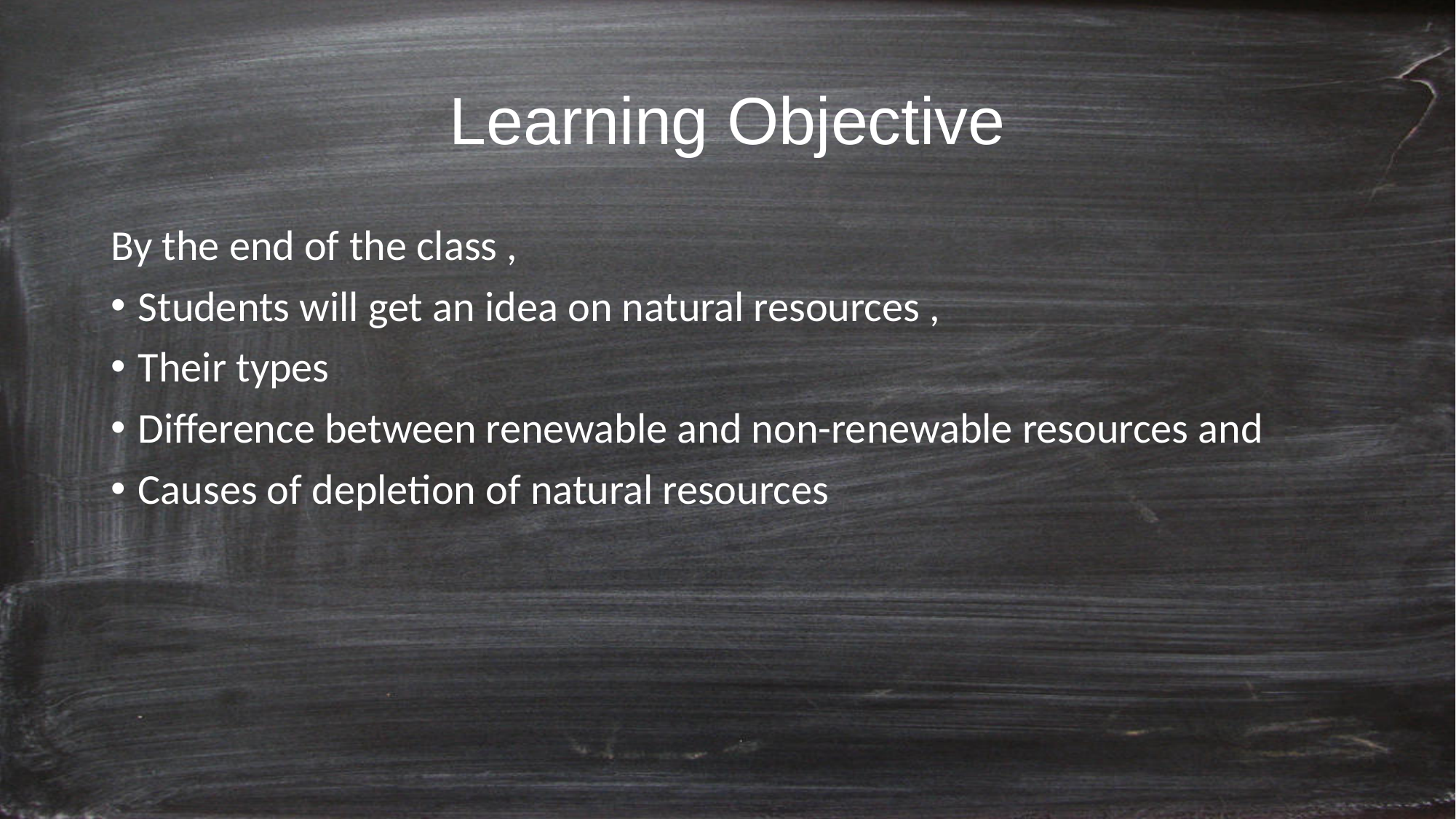

# Learning Objective
By the end of the class ,
Students will get an idea on natural resources ,
Their types
Difference between renewable and non-renewable resources and
Causes of depletion of natural resources